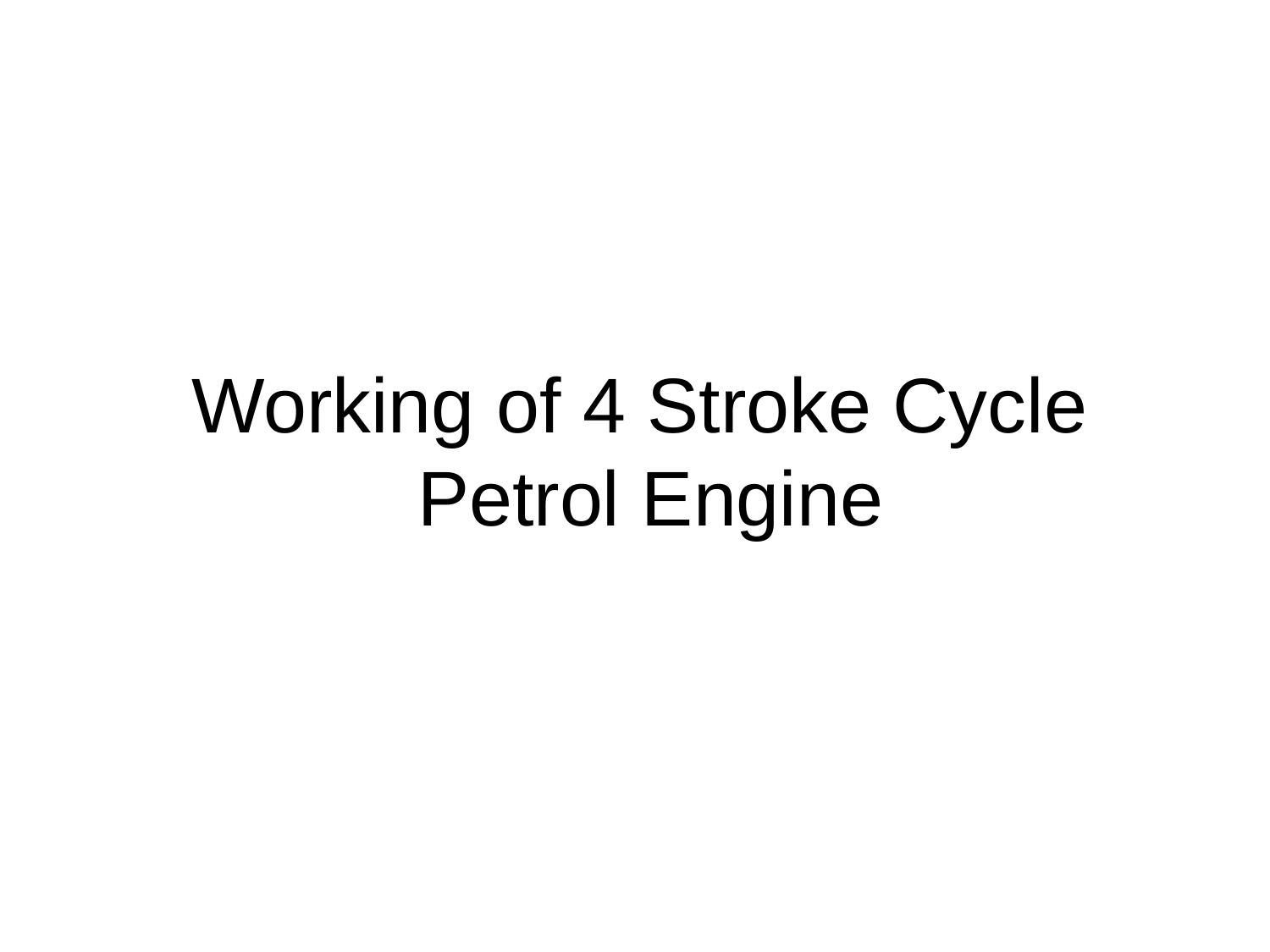

Working of 4 Stroke Cycle
Petrol Engine